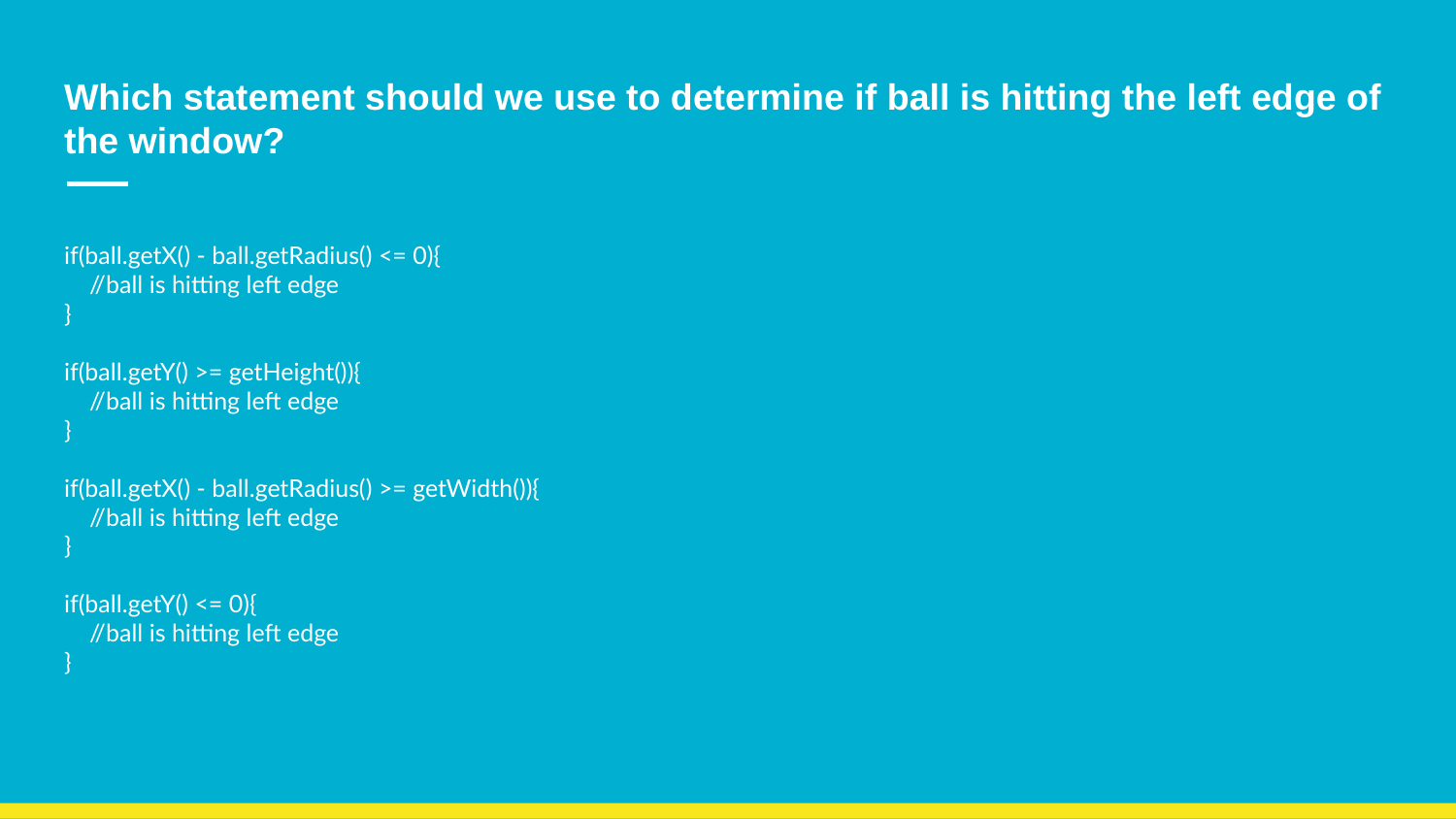

# Which statement should we use to determine if ball is hitting the left edge of the window?
if(ball.getX() - ball.getRadius() <= 0){
    //ball is hitting left edge
}

if(ball.getY() >= getHeight()){
    //ball is hitting left edge
}

if(ball.getX() - ball.getRadius() >= getWidth()){
    //ball is hitting left edge
}

if(ball.getY() <= 0){
    //ball is hitting left edge
}